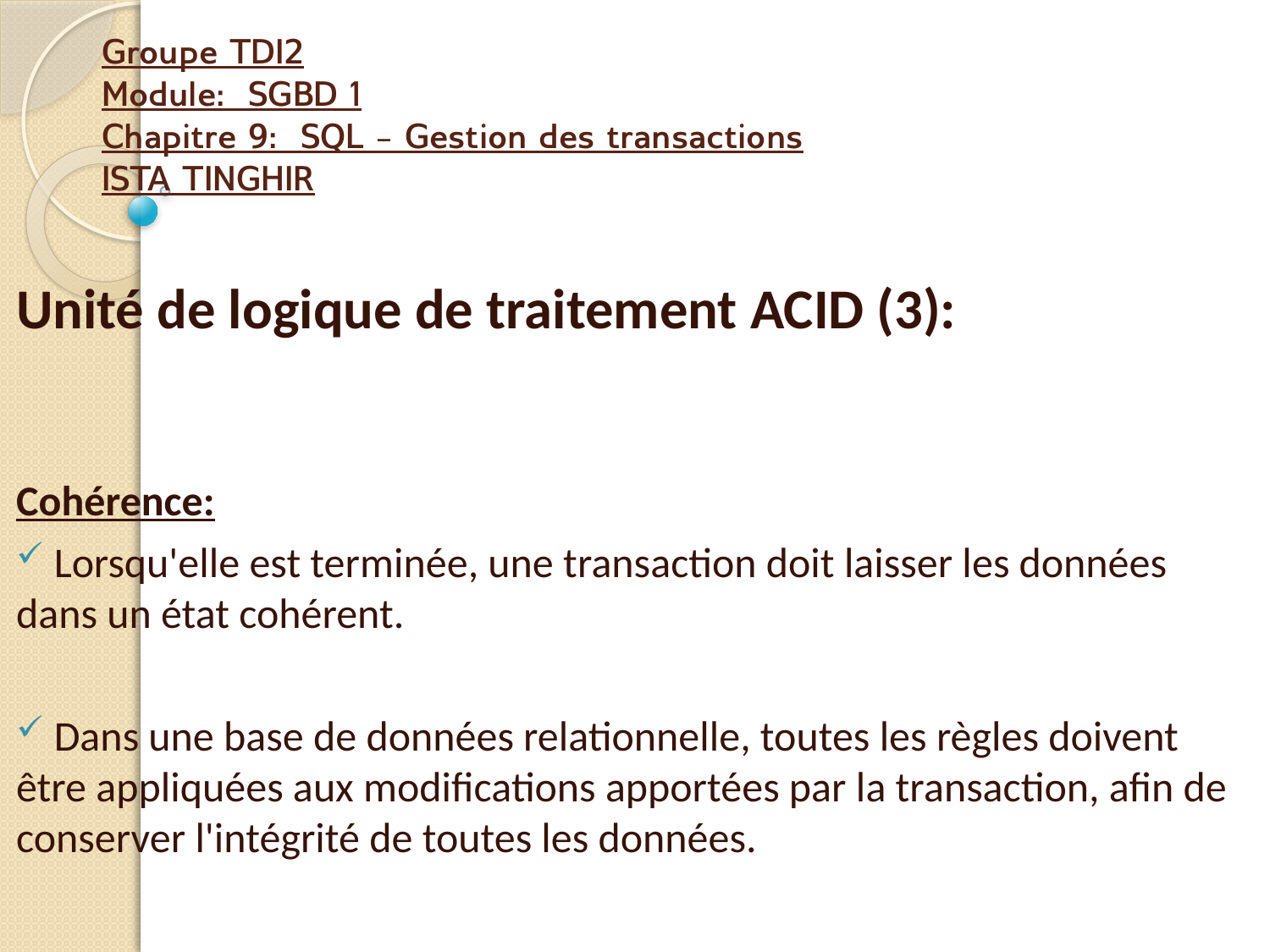

# Groupe TDI2 Module:  SGBD 1 Chapitre 9:  SQL – Gestion des transactions ISTA TINGHIR

Unité de logique de traitement ACID (3):

Cohérence:
 Lorsqu'elle est terminée, une transaction doit laisser les données dans un état cohérent.

 Dans une base de données relationnelle, toutes les règles doivent être appliquées aux modifications apportées par la transaction, afin de conserver l'intégrité de toutes les données.